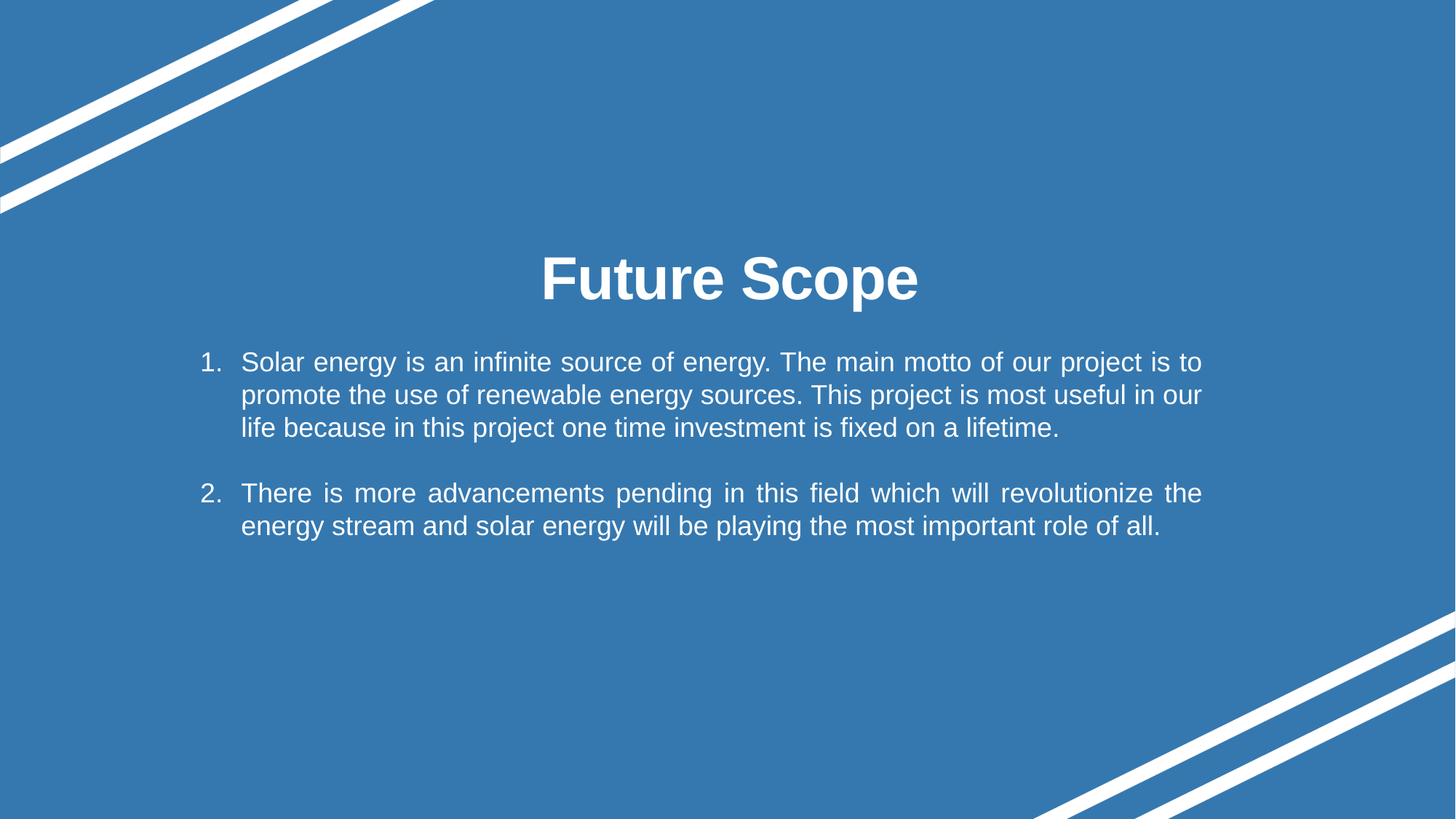

# Future Scope
Solar energy is an infinite source of energy. The main motto of our project is to promote the use of renewable energy sources. This project is most useful in our life because in this project one time investment is fixed on a lifetime.

There is more advancements pending in this field which will revolutionize the energy stream and solar energy will be playing the most important role of all.